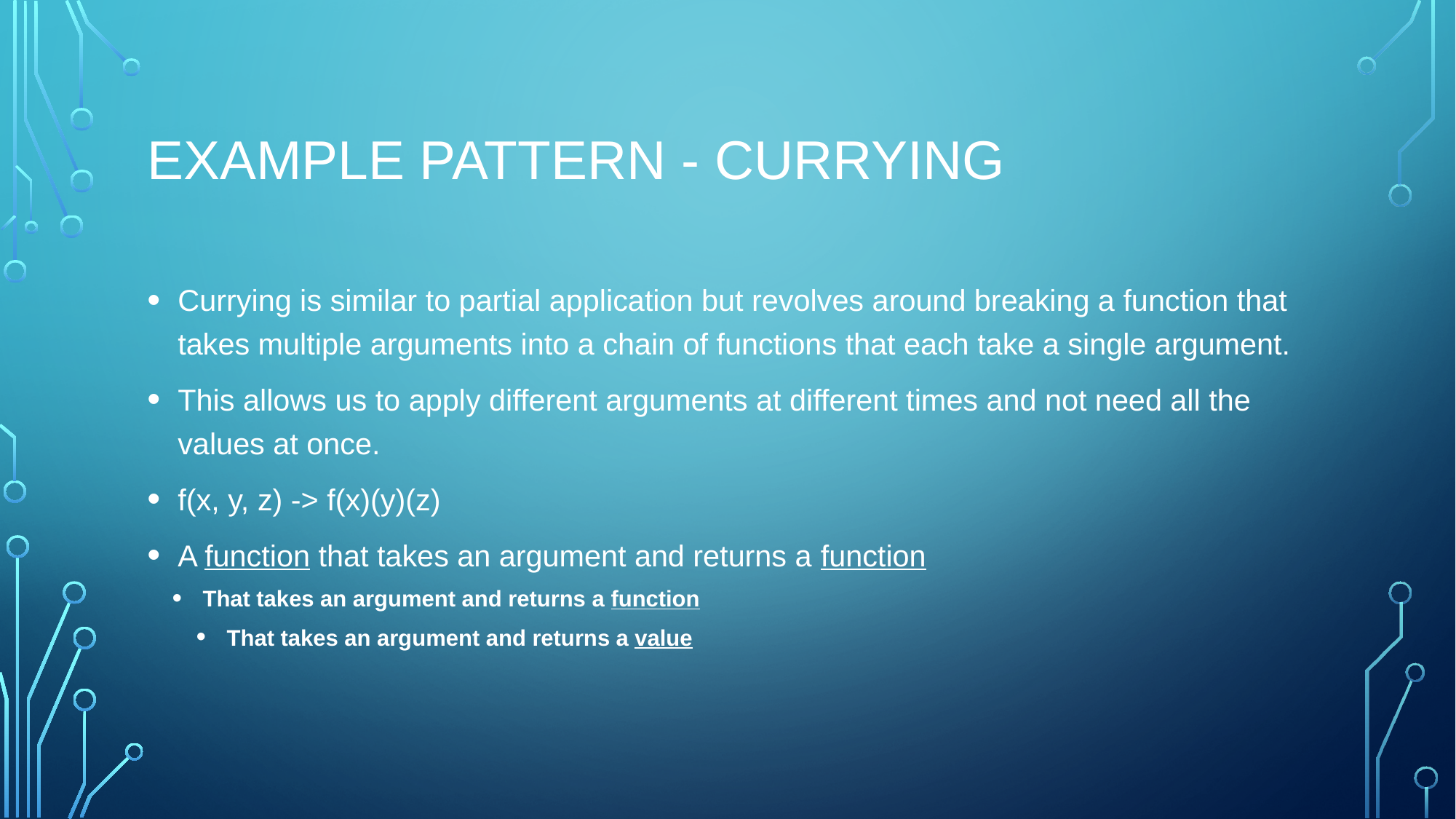

# Example pattern - currying
Currying is similar to partial application but revolves around breaking a function that takes multiple arguments into a chain of functions that each take a single argument.
This allows us to apply different arguments at different times and not need all the values at once.
f(x, y, z) -> f(x)(y)(z)
A function that takes an argument and returns a function
That takes an argument and returns a function
That takes an argument and returns a value